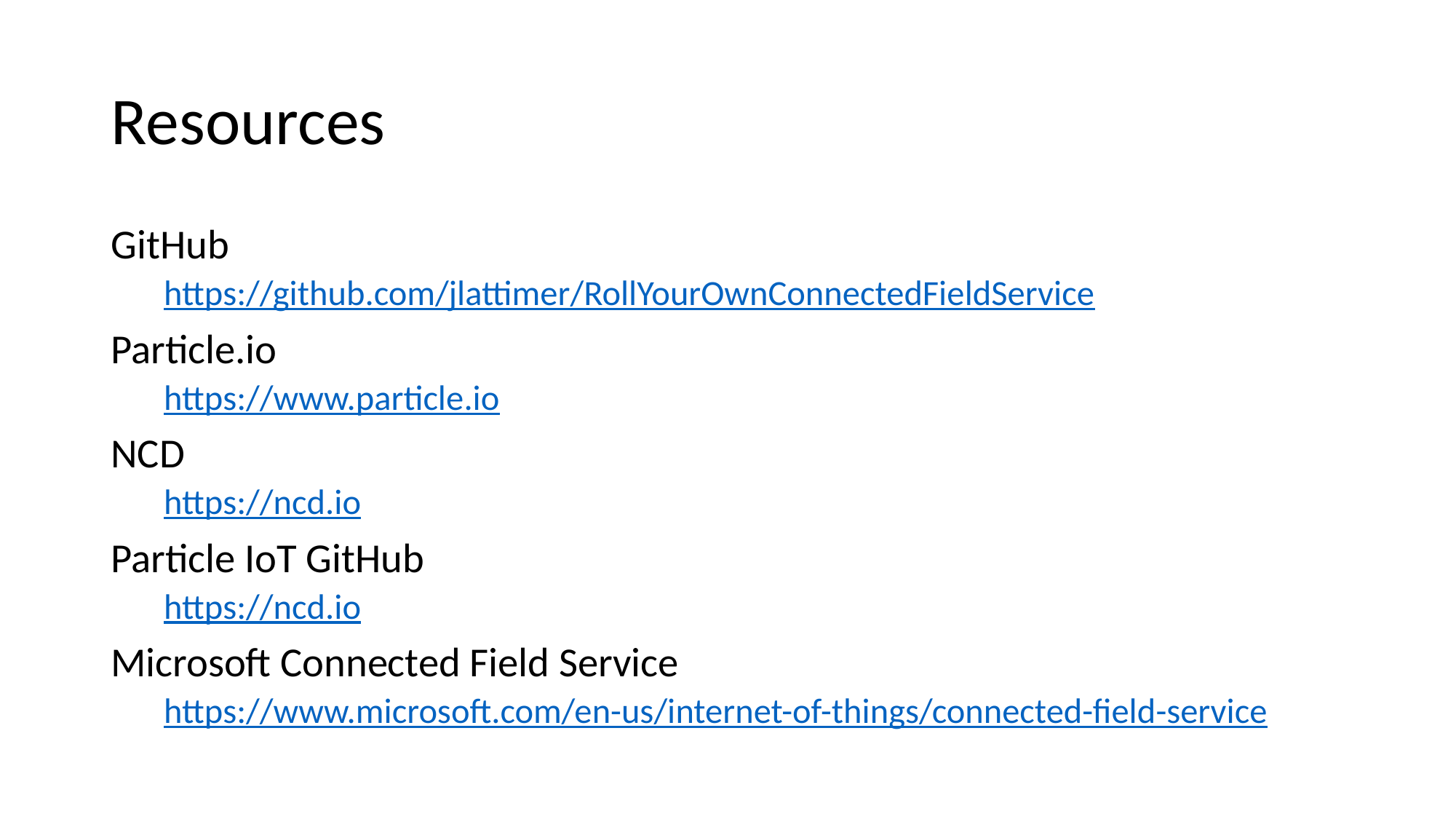

# Resources
GitHub
https://github.com/jlattimer/RollYourOwnConnectedFieldService
Particle.io
https://www.particle.io
NCD
https://ncd.io
Particle IoT GitHub
https://ncd.io
Microsoft Connected Field Service
https://www.microsoft.com/en-us/internet-of-things/connected-field-service